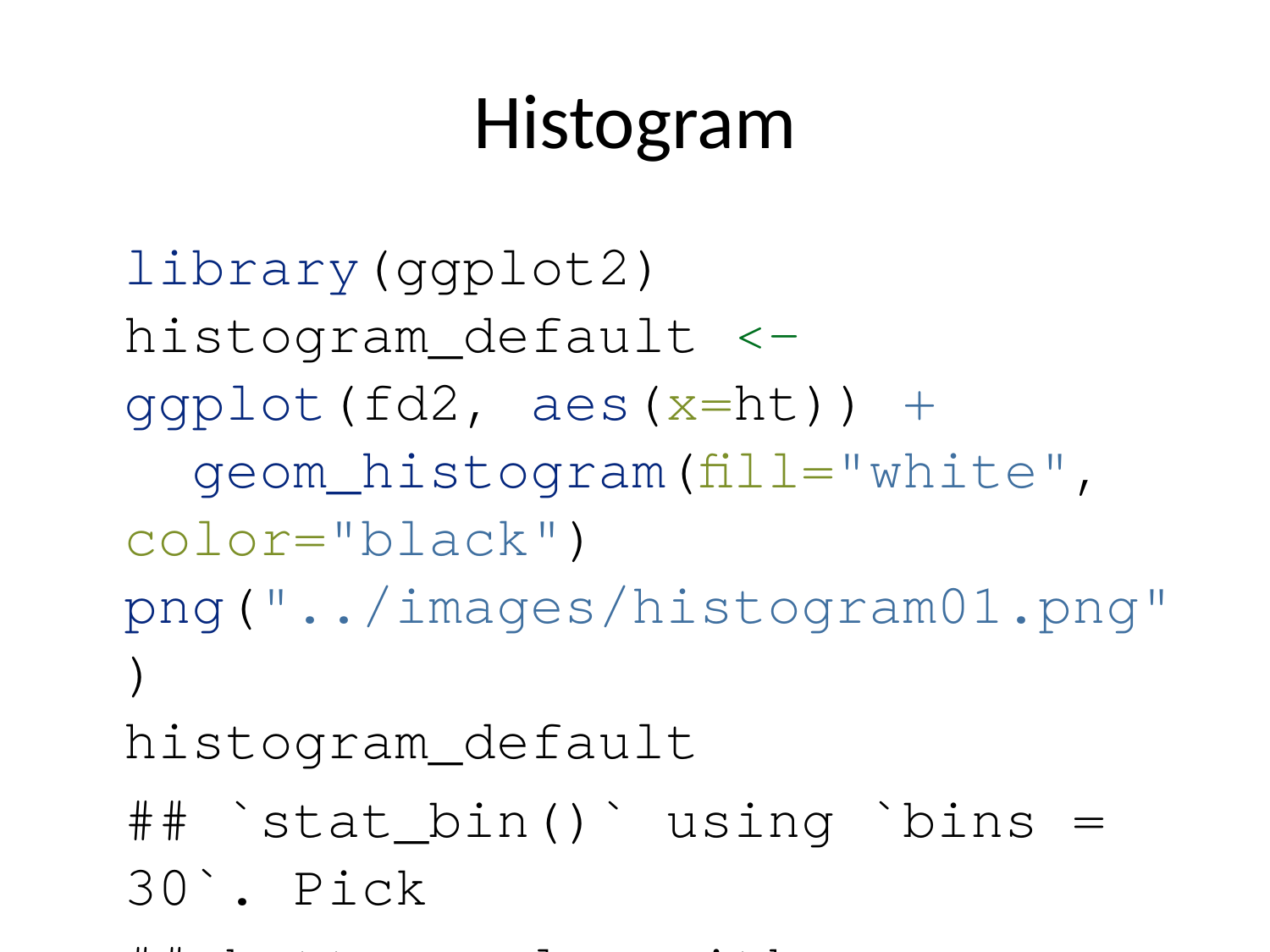

# Histogram
library(ggplot2)
histogram_default <- ggplot(fd2, aes(x=ht)) +
  geom_histogram(fill="white", color="black")
png("../images/histogram01.png")
histogram_default
## `stat_bin()` using `bins = 30`. Pick
## better value with `binwidth`.
## Warning: Removed 1 rows containing non-finite
## values (stat_bin).
dev.off()
## png
##   2